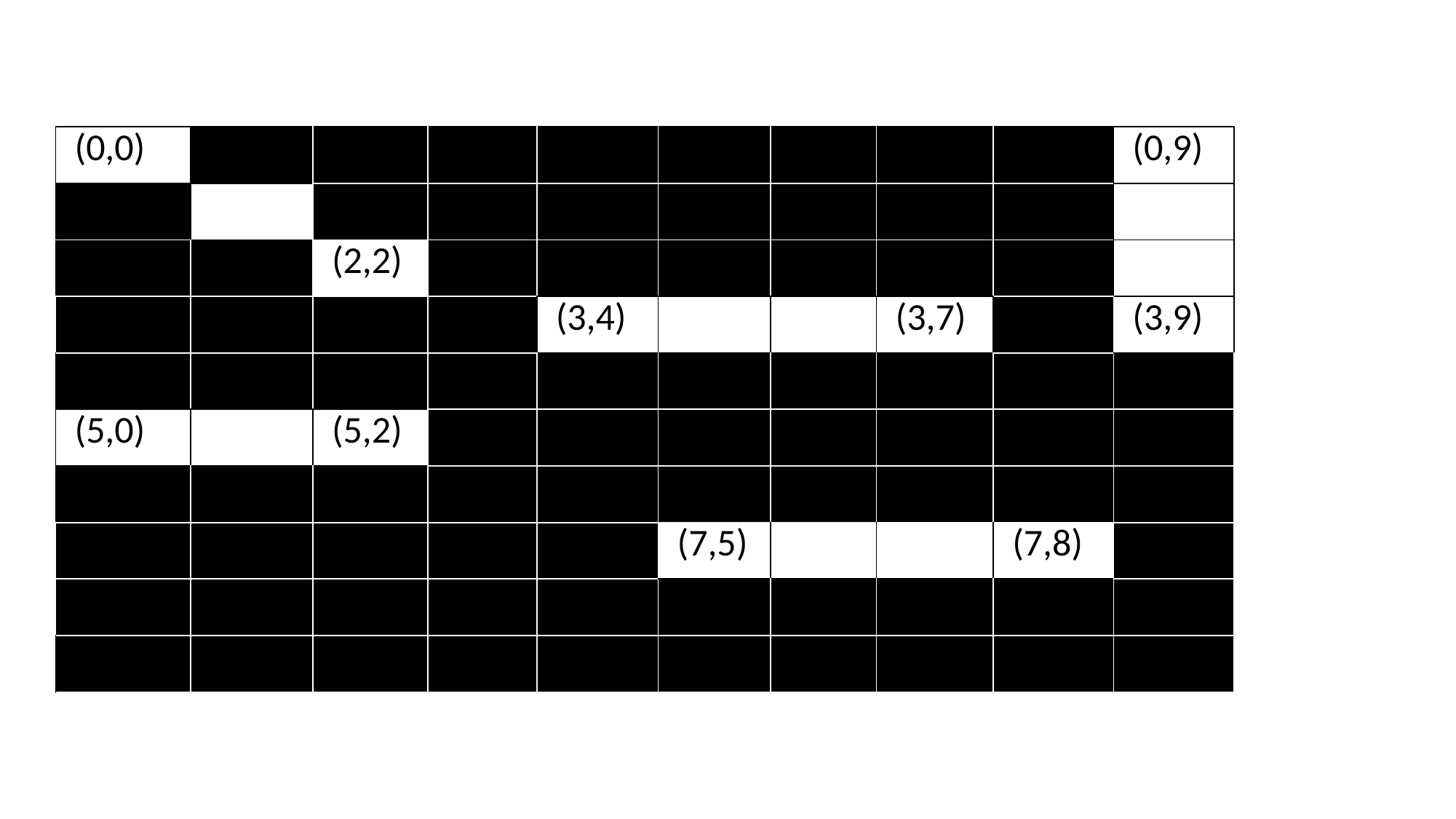

| (0,0) |  |  |  |  |  |  |  |  | (0,9) |
| --- | --- | --- | --- | --- | --- | --- | --- | --- | --- |
|  |  |  |  |  |  |  |  |  |  |
|  |  | (2,2) |  |  |  |  |  |  |  |
|  |  |  |  | (3,4) |  |  | (3,7) |  | (3,9) |
|  |  |  |  |  |  |  |  |  |  |
| (5,0) |  | (5,2) |  |  |  |  |  |  |  |
|  |  |  |  |  |  |  |  |  |  |
|  |  |  |  |  | (7,5) |  |  | (7,8) |  |
|  |  |  |  |  |  |  |  |  |  |
|  |  |  |  |  |  |  |  |  |  |